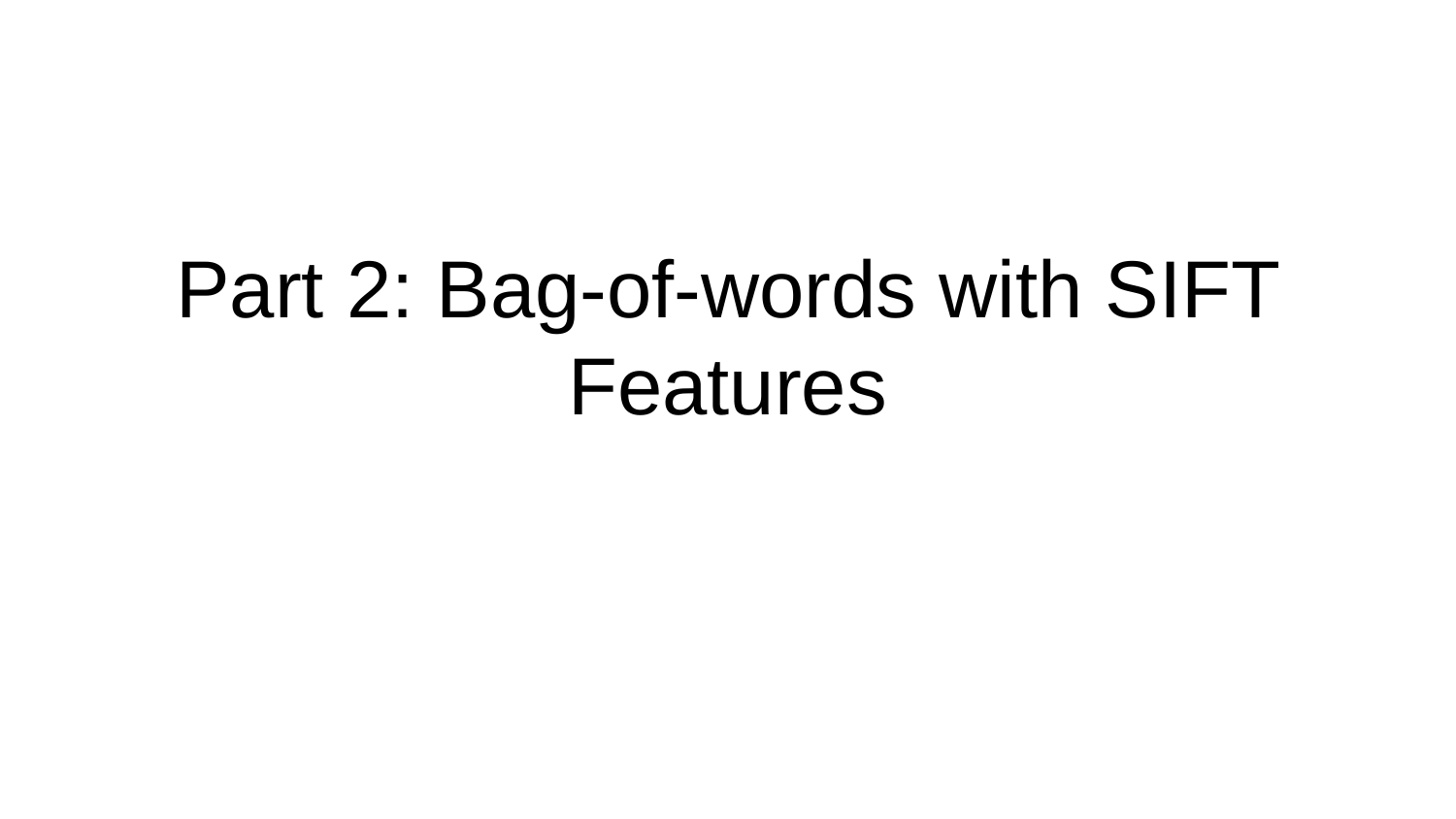

# Part 2: Bag-of-words with SIFT Features